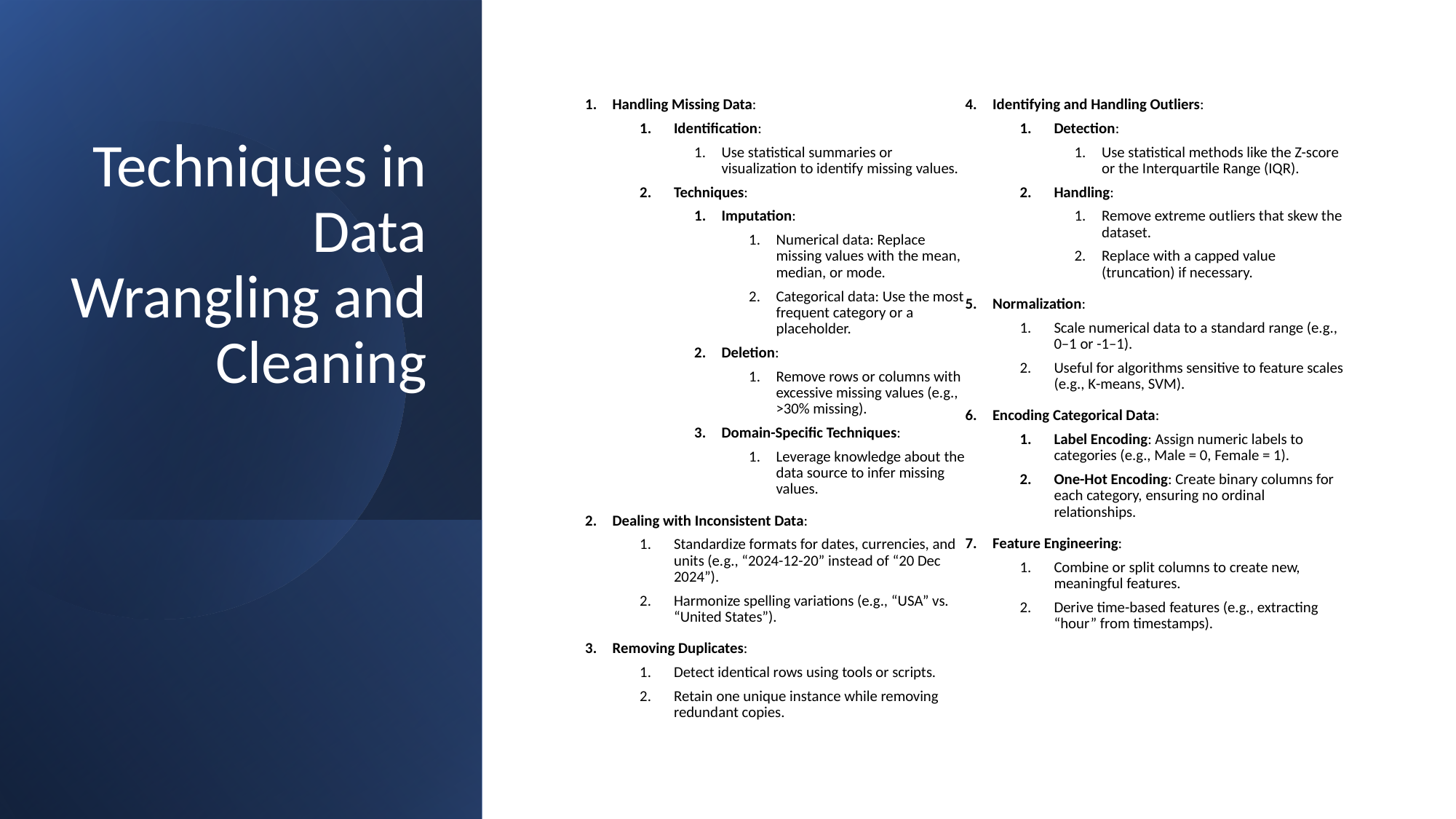

# Techniques in Data Wrangling and Cleaning
Handling Missing Data:
Identification:
Use statistical summaries or visualization to identify missing values.
Techniques:
Imputation:
Numerical data: Replace missing values with the mean, median, or mode.
Categorical data: Use the most frequent category or a placeholder.
Deletion:
Remove rows or columns with excessive missing values (e.g., >30% missing).
Domain-Specific Techniques:
Leverage knowledge about the data source to infer missing values.
Dealing with Inconsistent Data:
Standardize formats for dates, currencies, and units (e.g., “2024-12-20” instead of “20 Dec 2024”).
Harmonize spelling variations (e.g., “USA” vs. “United States”).
Removing Duplicates:
Detect identical rows using tools or scripts.
Retain one unique instance while removing redundant copies.
Identifying and Handling Outliers:
Detection:
Use statistical methods like the Z-score or the Interquartile Range (IQR).
Handling:
Remove extreme outliers that skew the dataset.
Replace with a capped value (truncation) if necessary.
Normalization:
Scale numerical data to a standard range (e.g., 0–1 or -1–1).
Useful for algorithms sensitive to feature scales (e.g., K-means, SVM).
Encoding Categorical Data:
Label Encoding: Assign numeric labels to categories (e.g., Male = 0, Female = 1).
One-Hot Encoding: Create binary columns for each category, ensuring no ordinal relationships.
Feature Engineering:
Combine or split columns to create new, meaningful features.
Derive time-based features (e.g., extracting “hour” from timestamps).